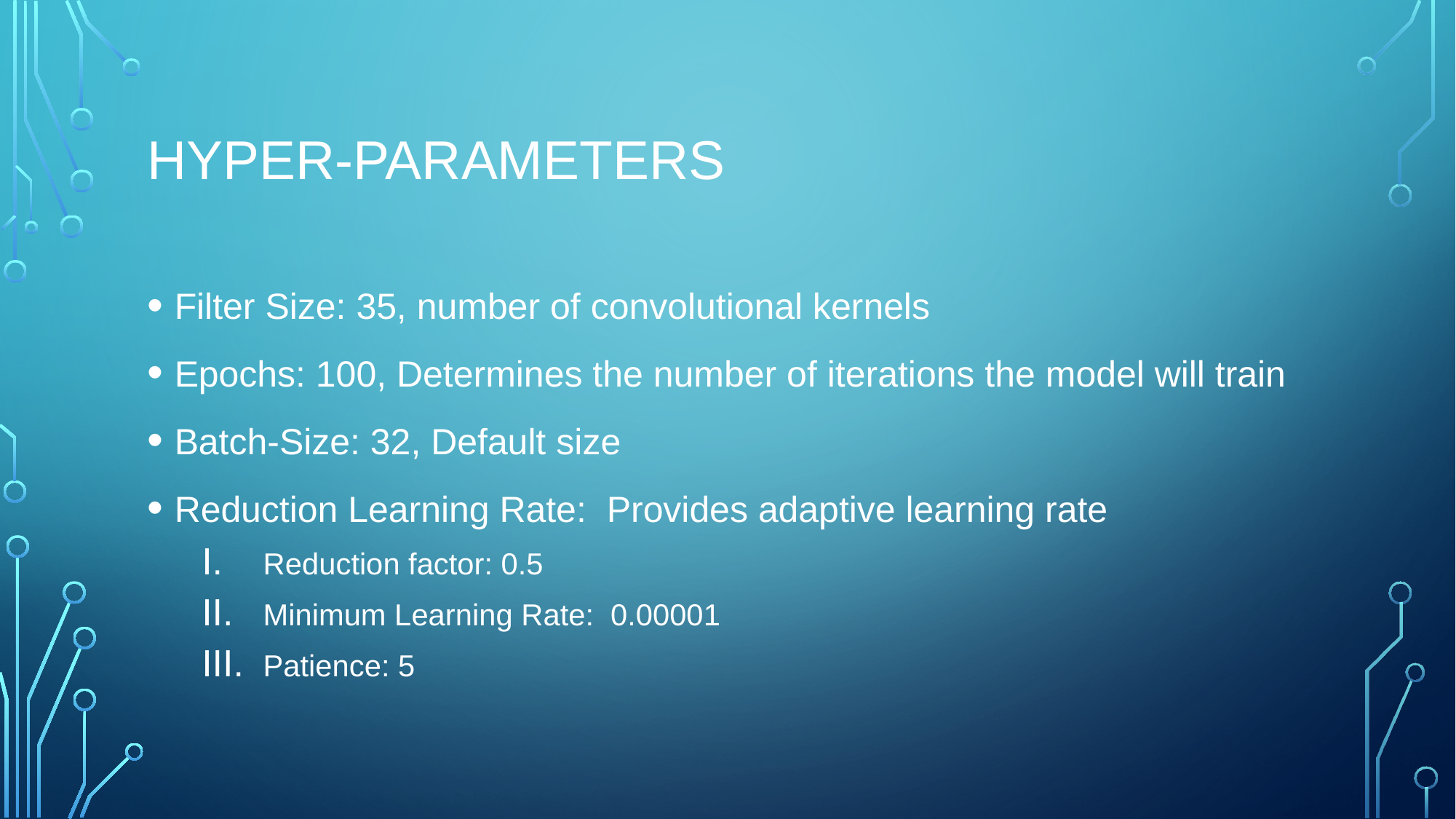

# Hyper-parameters
Filter Size: 35, number of convolutional kernels
Epochs: 100, Determines the number of iterations the model will train
Batch-Size: 32, Default size
Reduction Learning Rate:  Provides adaptive learning rate
Reduction factor: 0.5
Minimum Learning Rate:  0.00001
Patience: 5